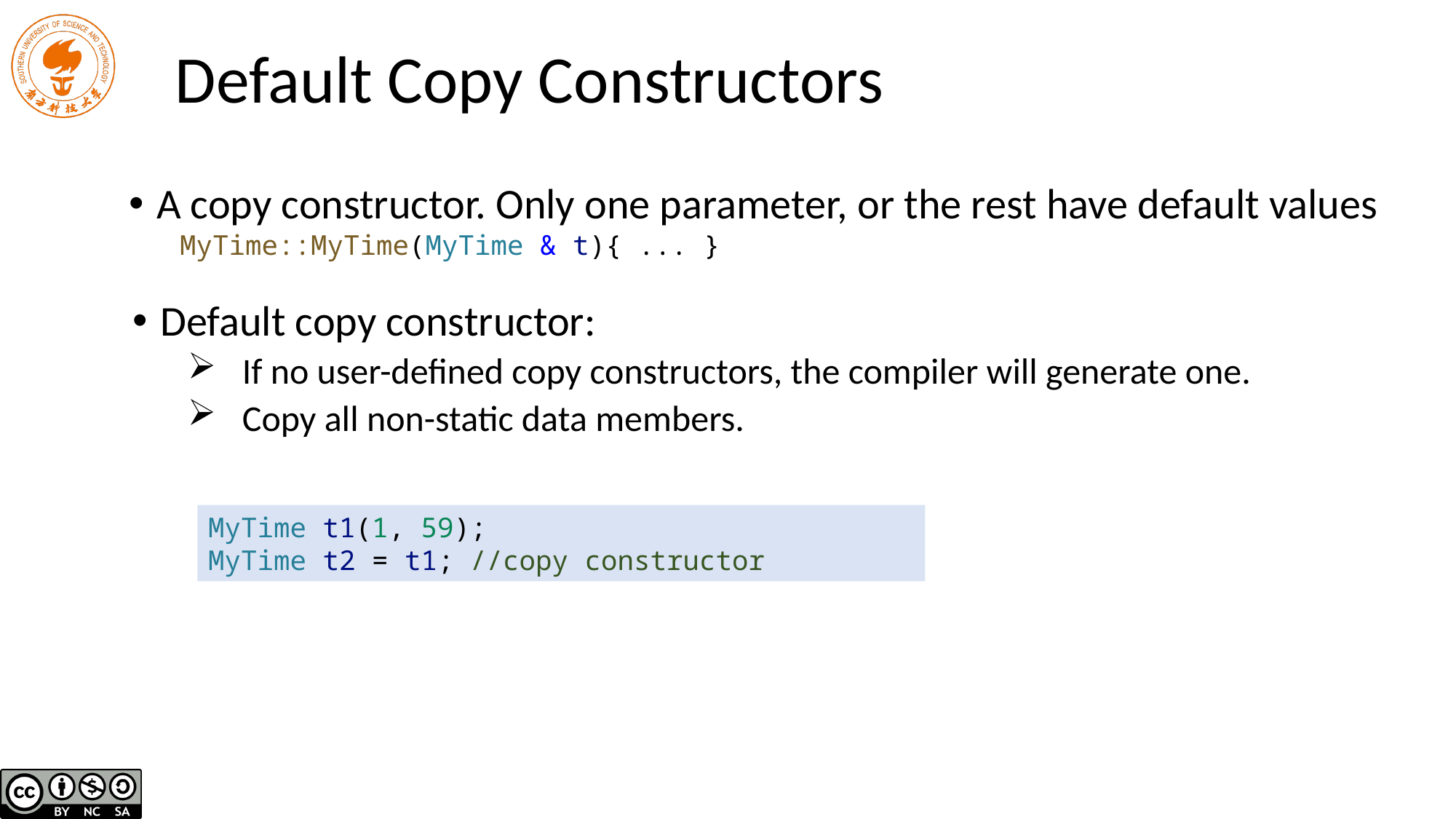

# Default Copy Constructors
A copy constructor. Only one parameter, or the rest have default values
MyTime::MyTime(MyTime & t){ ... }
Default copy constructor:
If no user-defined copy constructors, the compiler will generate one.
Copy all non-static data members.
MyTime t1(1, 59);
MyTime t2 = t1; //copy constructor